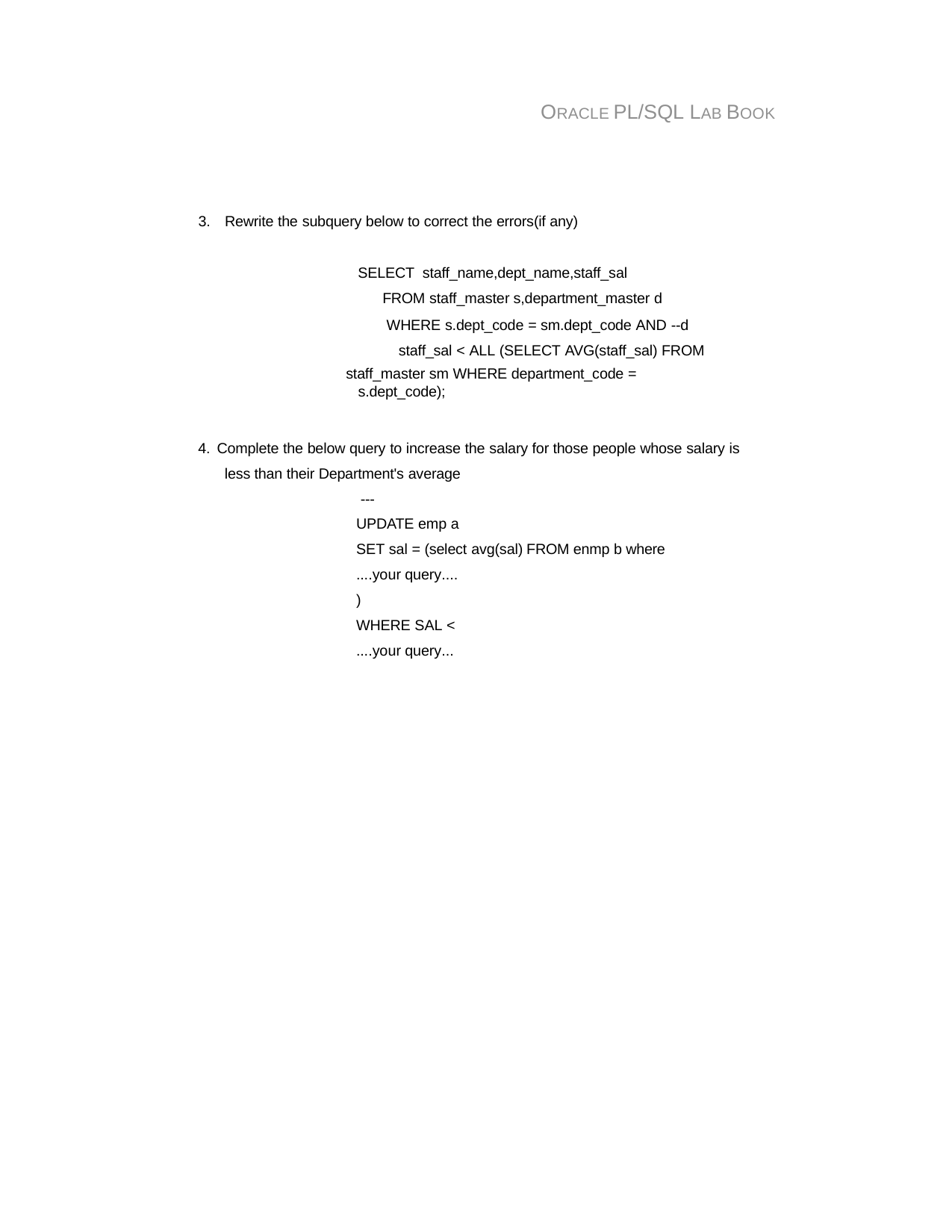

ORACLE PL/SQL LAB BOOK
3. Rewrite the subquery below to correct the errors(if any)

SELECT staff_name,dept_name,staff_sal  FROM staff_master s,department_master d
WHERE s.dept_code = sm.dept_code AND --d  staff_sal < ALL (SELECT AVG(staff_sal) FROM
staff_master sm WHERE department_code = s.dept_code);
4. Complete the below query to increase the salary for those people whose salary is  less than their Department's average
---
UPDATE emp a
SET sal = (select avg(sal) FROM enmp b where
....your query....
)
WHERE SAL <
....your query...